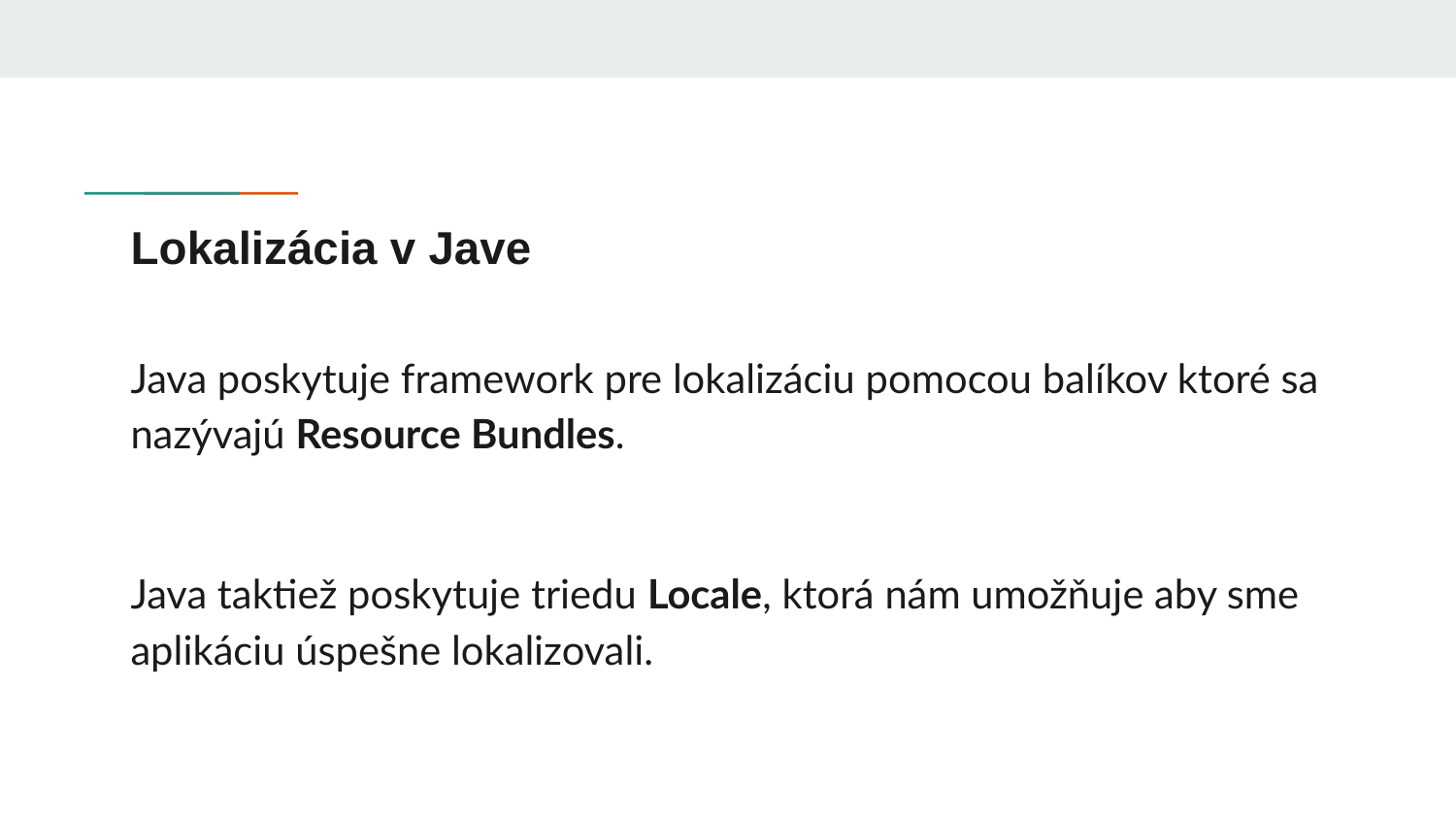

# Lokalizácia v Jave
Java poskytuje framework pre lokalizáciu pomocou balíkov ktoré sa nazývajú Resource Bundles.

Java taktiež poskytuje triedu Locale, ktorá nám umožňuje aby sme aplikáciu úspešne lokalizovali.